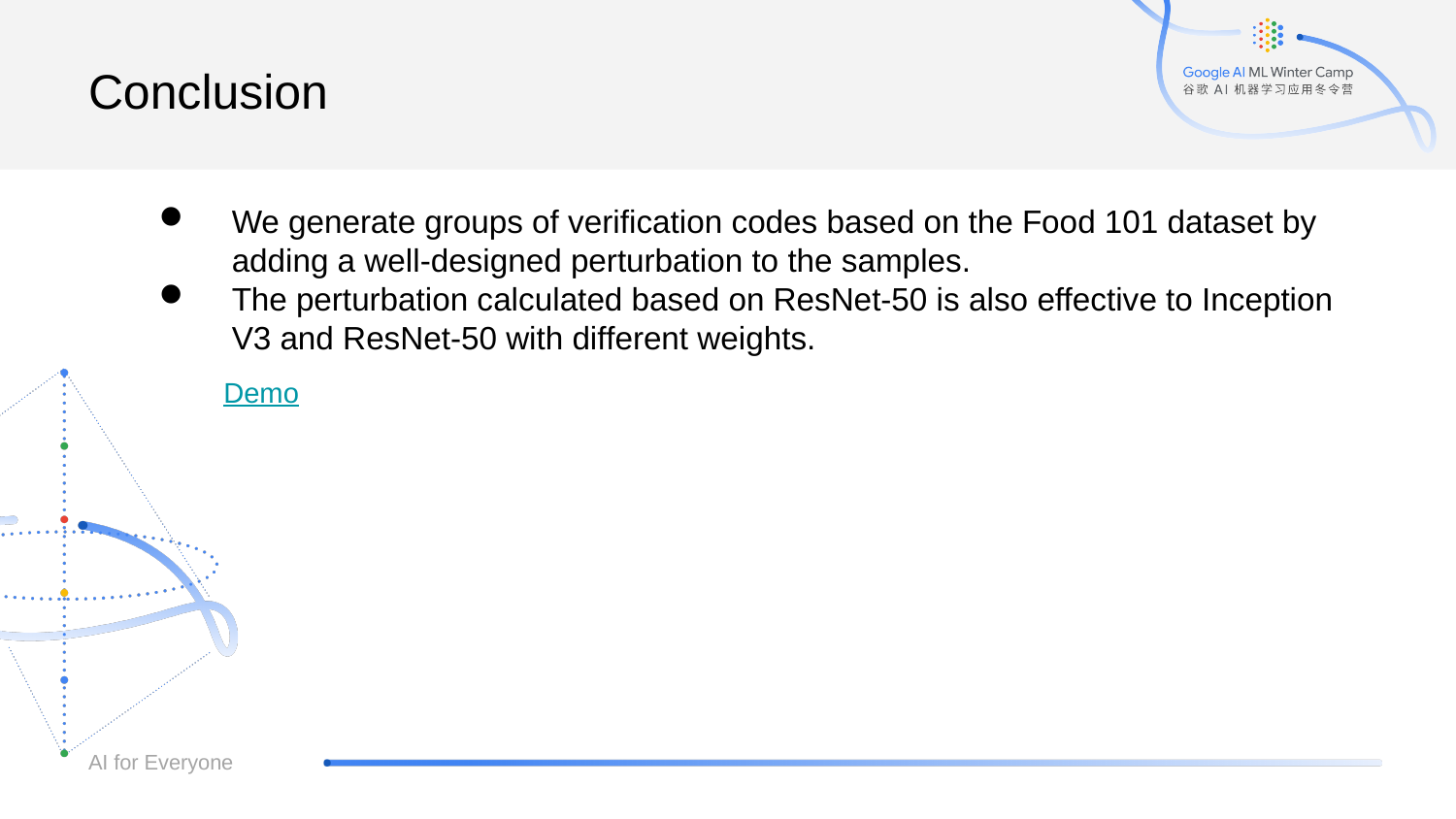

Conclusion
We generate groups of verification codes based on the Food 101 dataset by adding a well-designed perturbation to the samples.
The perturbation calculated based on ResNet-50 is also effective to Inception V3 and ResNet-50 with different weights.

Demo
AI for Everyone